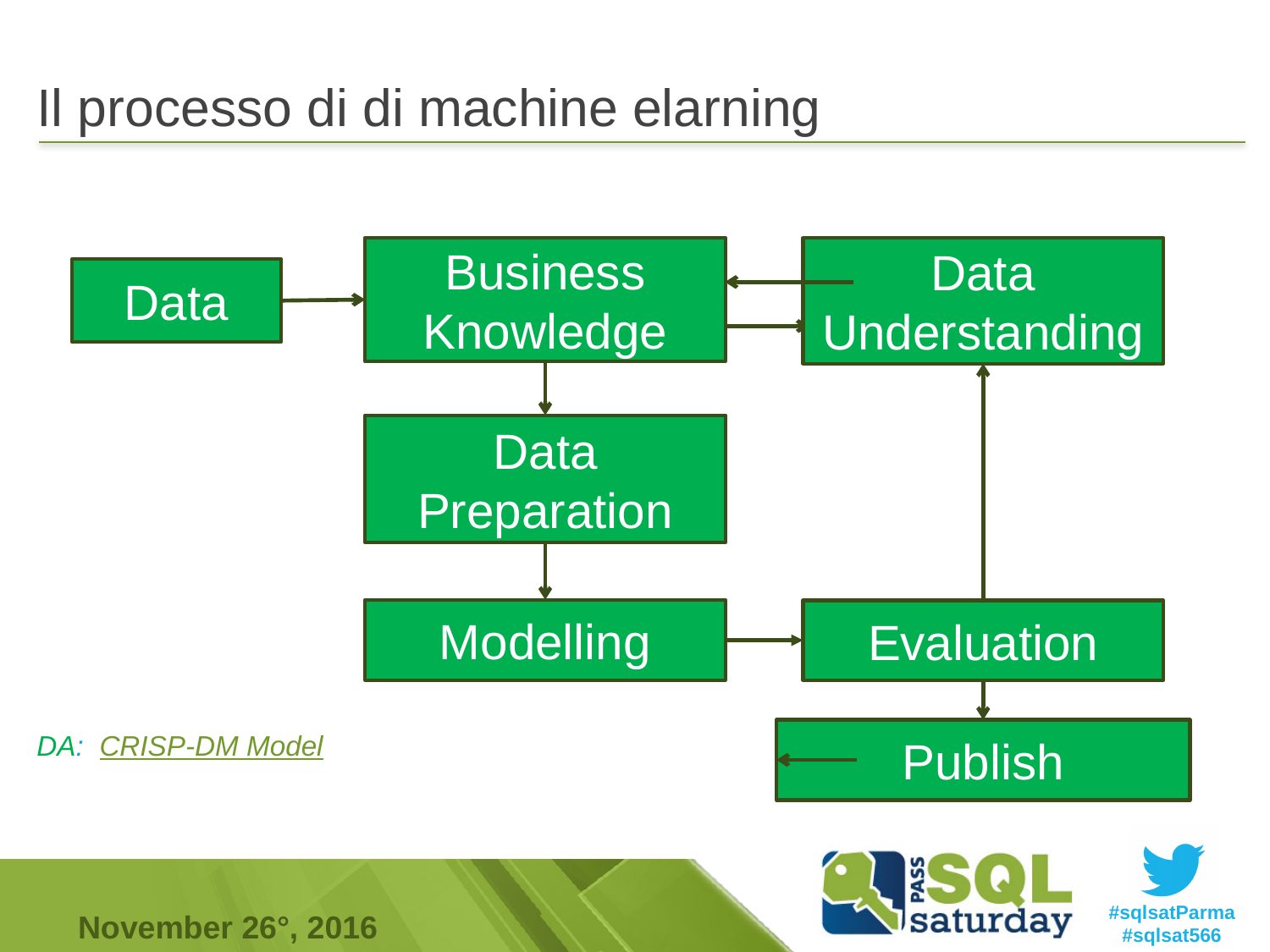

# Il processo di di machine elarning
Business Knowledge
Data Understanding
Data
Data Preparation
Modelling
Evaluation
Publish
DA:  CRISP-DM Model